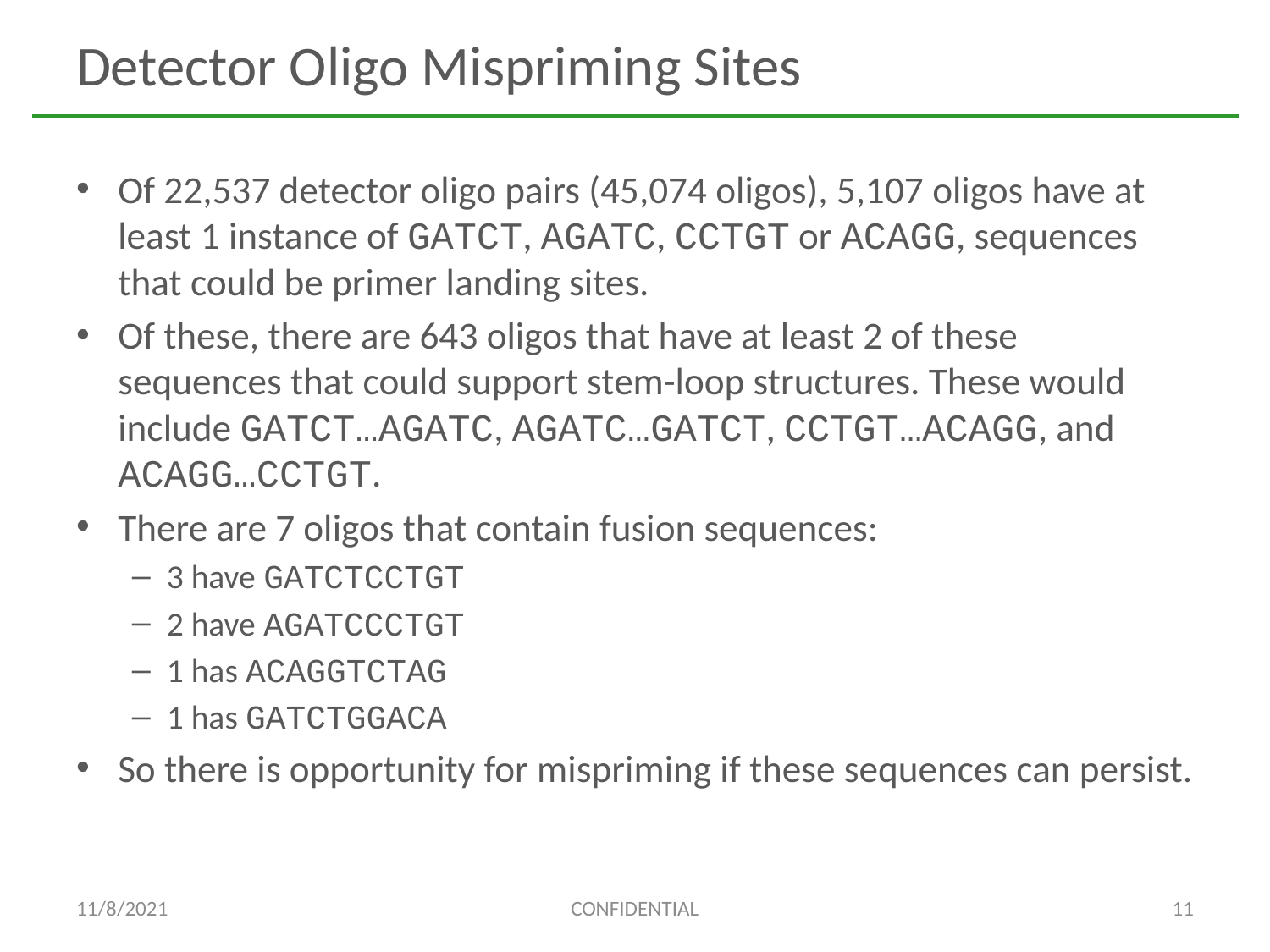

# Detector Oligo Mispriming Sites
Of 22,537 detector oligo pairs (45,074 oligos), 5,107 oligos have at least 1 instance of GATCT, AGATC, CCTGT or ACAGG, sequences that could be primer landing sites.
Of these, there are 643 oligos that have at least 2 of these  sequences that could support stem-loop structures. These would include GATCT…AGATC, AGATC…GATCT, CCTGT…ACAGG, and ACAGG…CCTGT.
There are 7 oligos that contain fusion sequences:
3 have GATCTCCTGT
2 have AGATCCCTGT
1 has ACAGGTCTAG
1 has GATCTGGACA
So there is opportunity for mispriming if these sequences can persist.
11/8/2021
CONFIDENTIAL
11